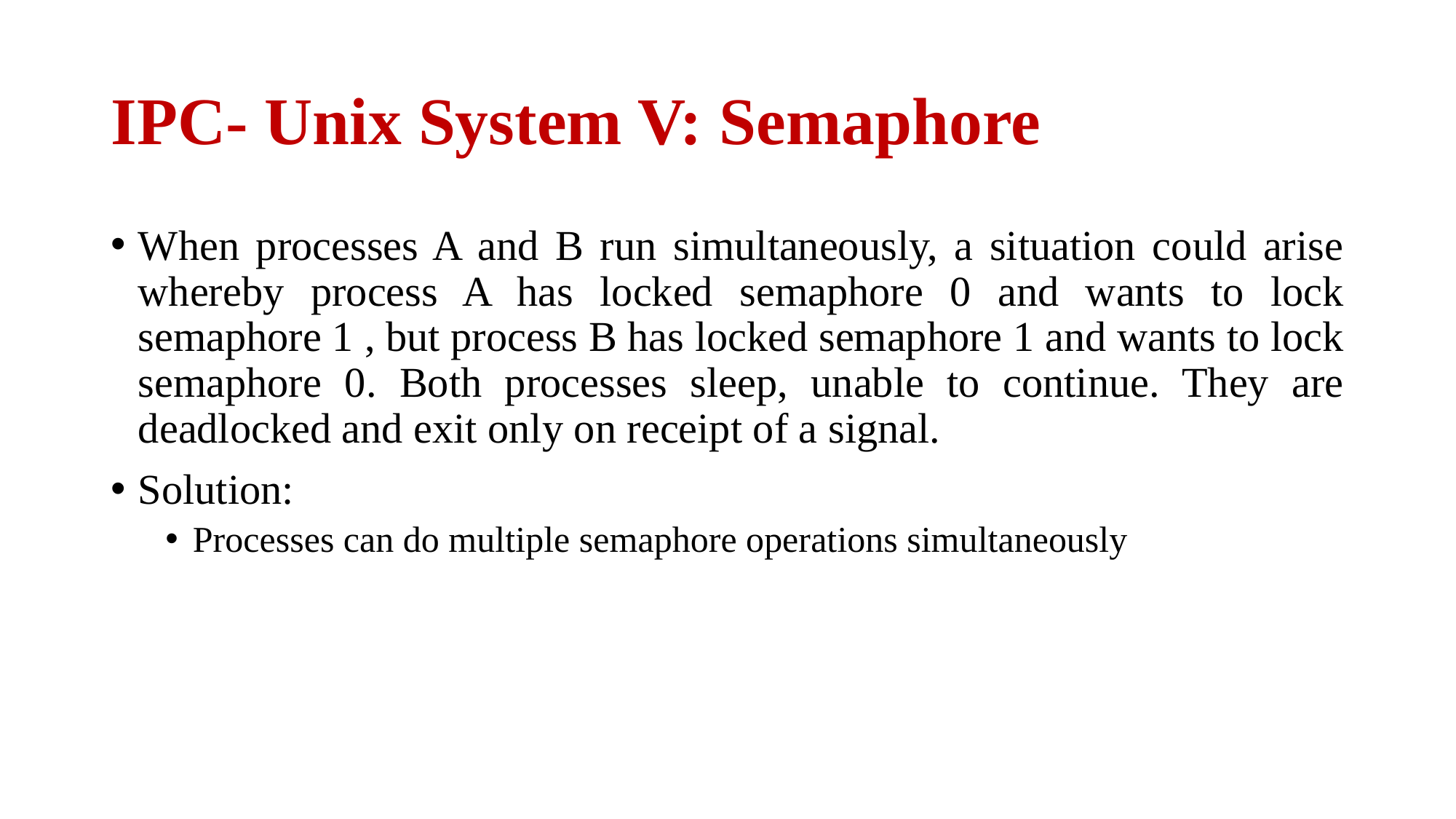

# IPC- Unix System V: Semaphore
When processes A and B run simultaneously, a situation could arise whereby process A has locked semaphore 0 and wants to lock semaphore 1 , but process B has locked semaphore 1 and wants to lock semaphore 0. Both processes sleep, unable to continue. They are deadlocked and exit only on receipt of a signal.
Solution:
Processes can do multiple semaphore operations simultaneously